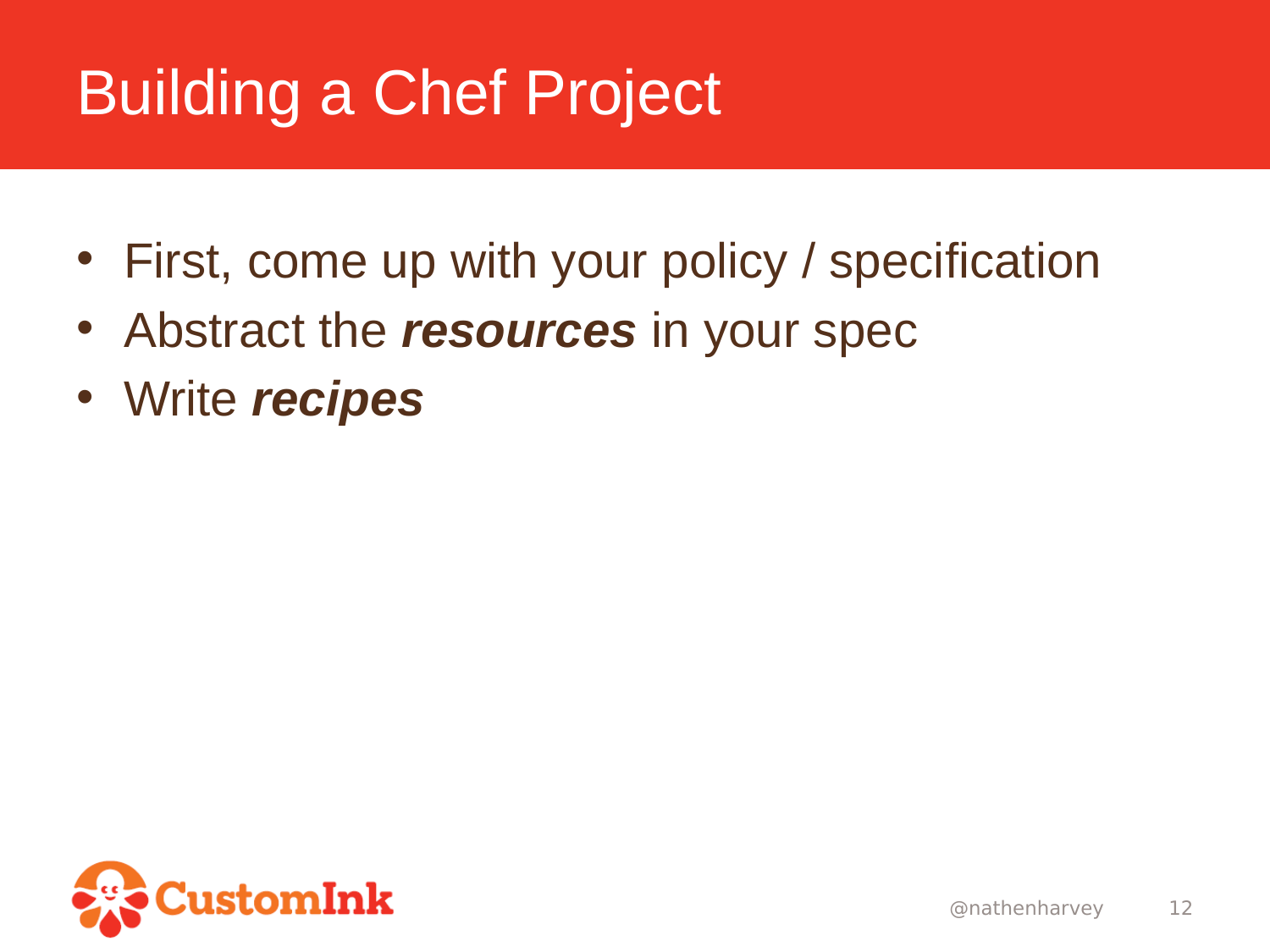

# Building a Chef Project
First, come up with your policy / specification
Abstract the resources in your spec
Write recipes
@nathenharvey
12